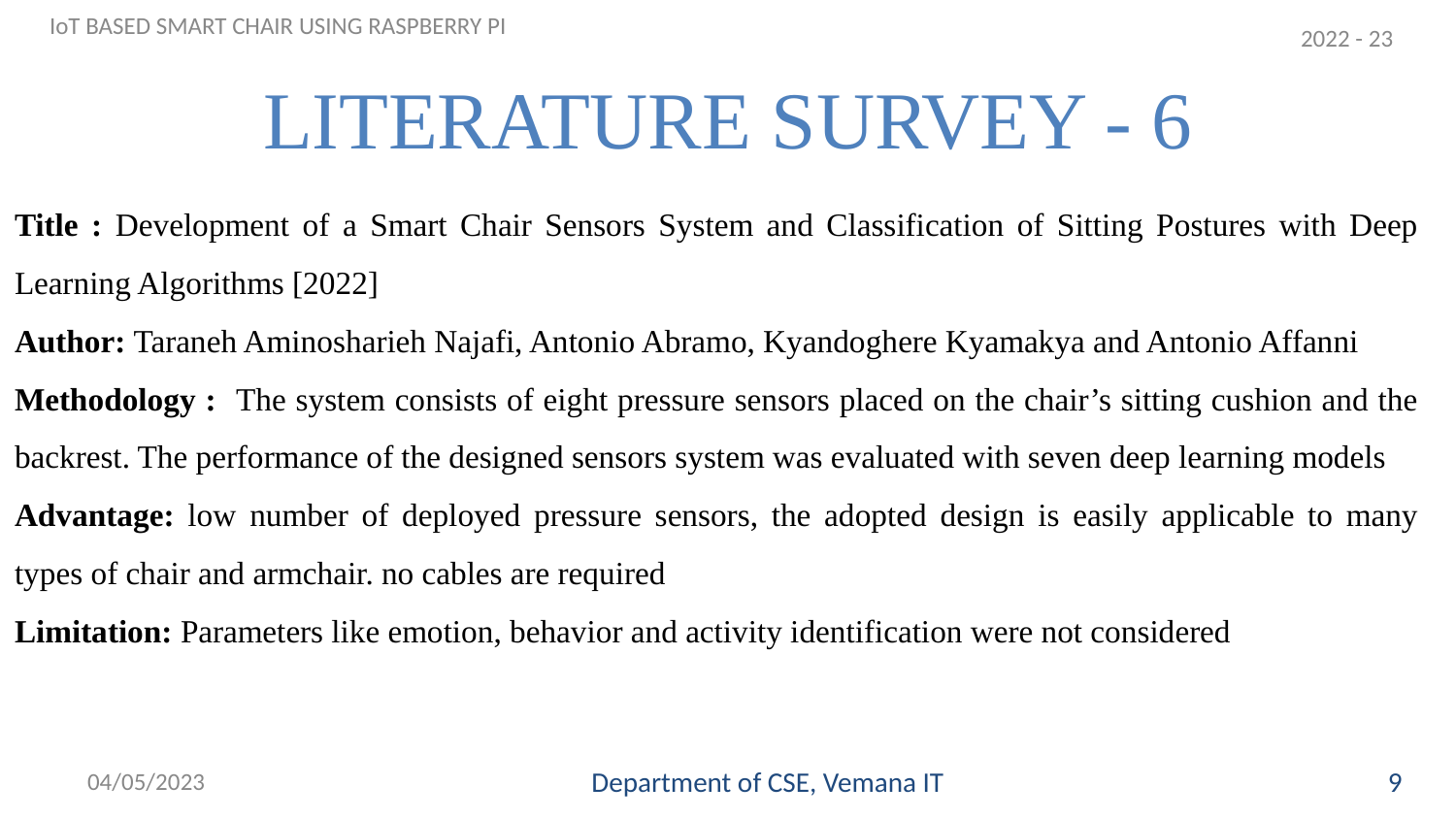

IoT BASED SMART CHAIR USING RASPBERRY PI
2022 - 23
# LITERATURE SURVEY - 6

Title : Development of a Smart Chair Sensors System and Classification of Sitting Postures with Deep Learning Algorithms [2022]
Author: Taraneh Aminosharieh Najafi, Antonio Abramo, Kyandoghere Kyamakya and Antonio Affanni
Methodology :  The system consists of eight pressure sensors placed on the chair’s sitting cushion and the backrest. The performance of the designed sensors system was evaluated with seven deep learning models
Advantage: low number of deployed pressure sensors, the adopted design is easily applicable to many types of chair and armchair. no cables are required
Limitation: Parameters like emotion, behavior and activity identification were not considered

9
04/05/2023
Department of CSE, Vemana IT
10